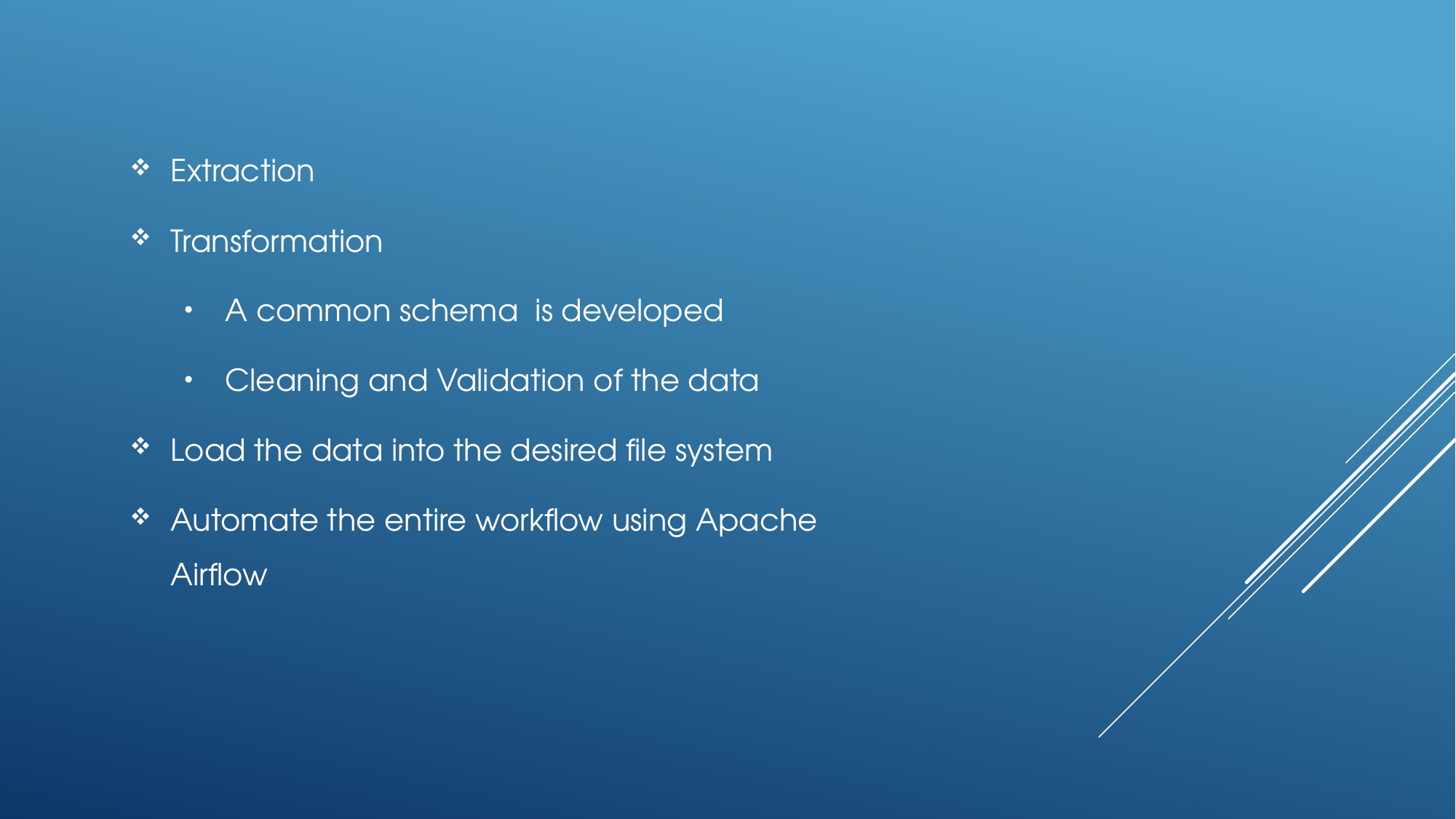

Extraction
Transformation
A common schema  is developed
Cleaning and Validation of the data
Load the data into the desired file system
Automate the entire workflow using Apache Airflow